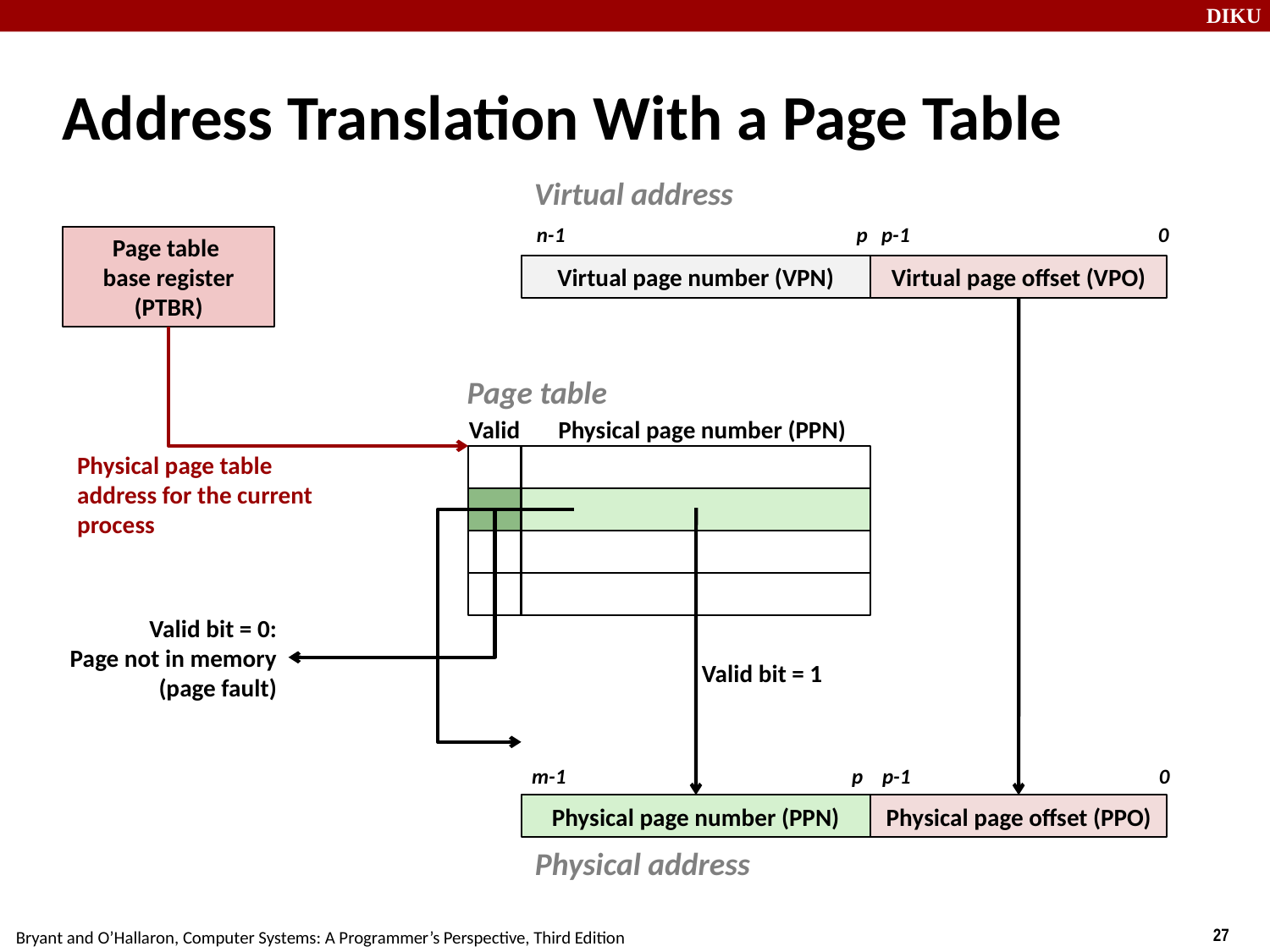

Address Translation With a Page Table
Virtual address
n-1
p
p-1
0
Page table
base register
(PTBR)

Virtual page number (VPN)
Virtual page offset (VPO)
Page table
Valid
Physical page number (PPN)
Physical page table
address for the current
process

Valid bit = 0:
Page not in memory
(page fault)
Valid bit = 1

m-1
p
p-1
0
Physical page number (PPN)
Physical page offset (PPO)
Physical address